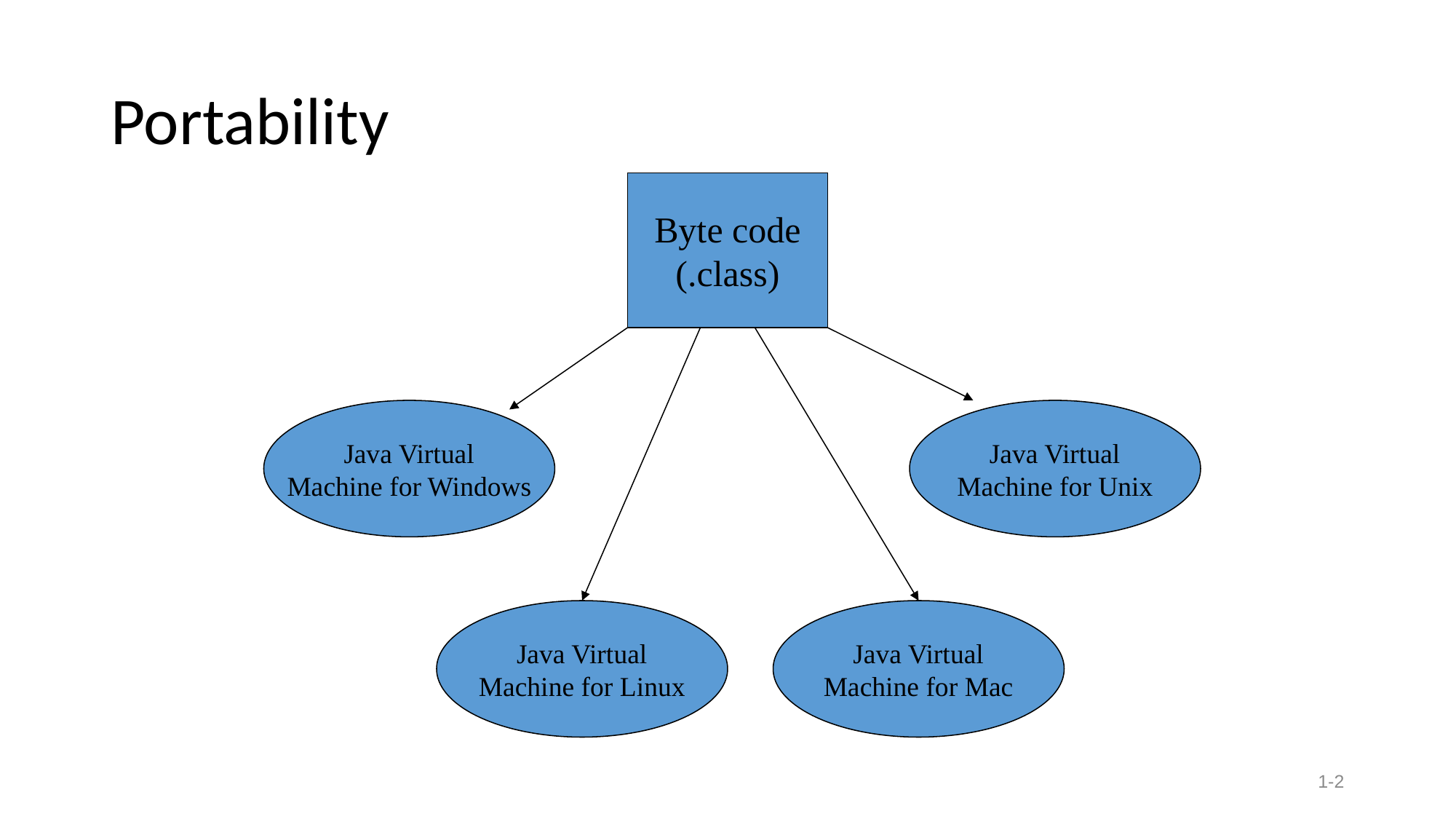

Portability
Byte code
(.class)

Java Virtual
Machine for Windows
Java Virtual
Machine for Unix
Java Virtual
Machine for Linux
Java Virtual
Machine for Mac
1-2